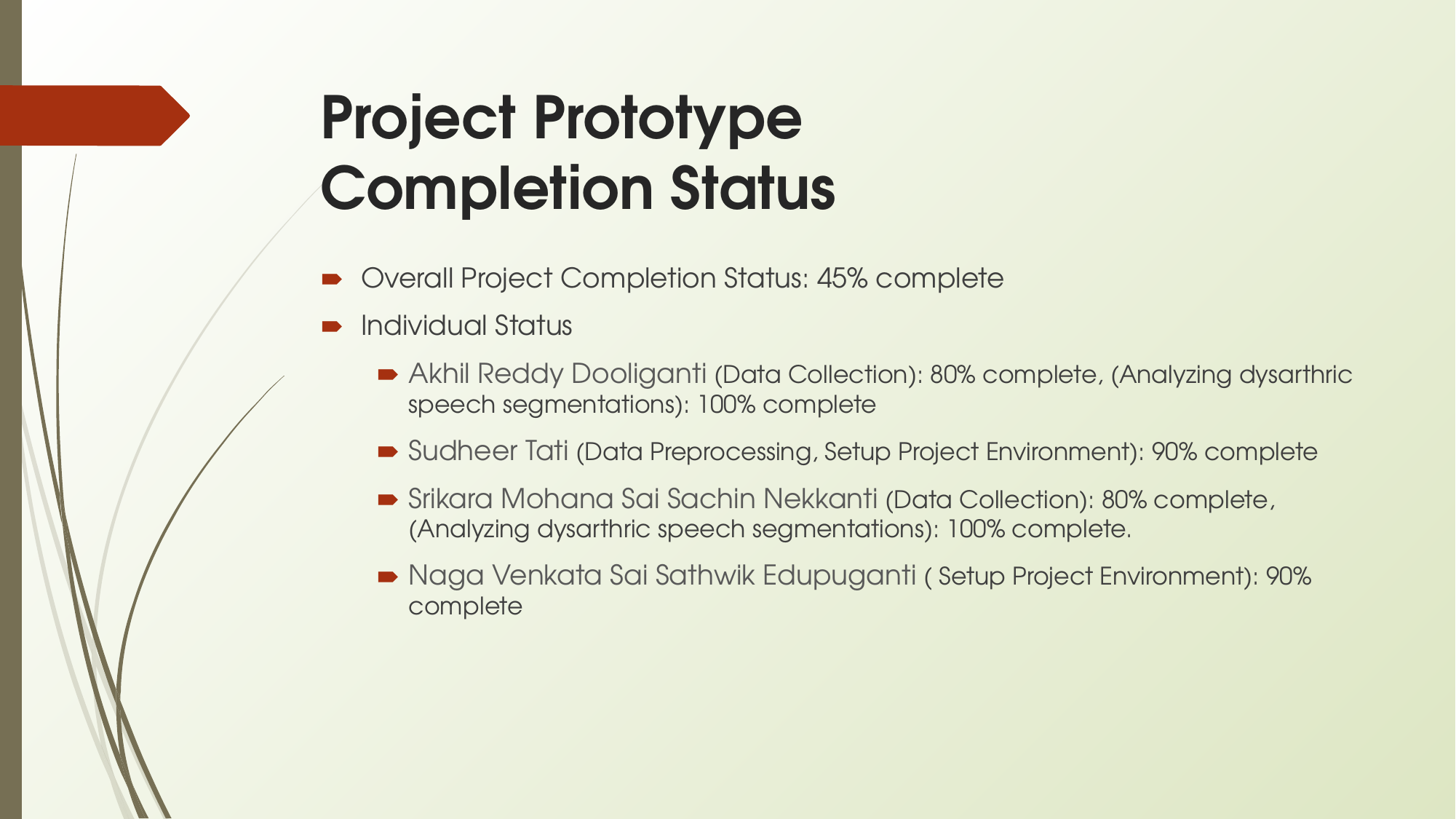

# Project Prototype Completion Status
Overall Project Completion Status: 45% complete
Individual Status
Akhil Reddy Dooliganti (Data Collection): 80% complete, (Analyzing dysarthric speech segmentations): 100% complete
Sudheer Tati (Data Preprocessing, Setup Project Environment): 90% complete
Srikara Mohana Sai Sachin Nekkanti (Data Collection): 80% complete, (Analyzing dysarthric speech segmentations): 100% complete.
Naga Venkata Sai Sathwik Edupuganti ( Setup Project Environment): 90% complete